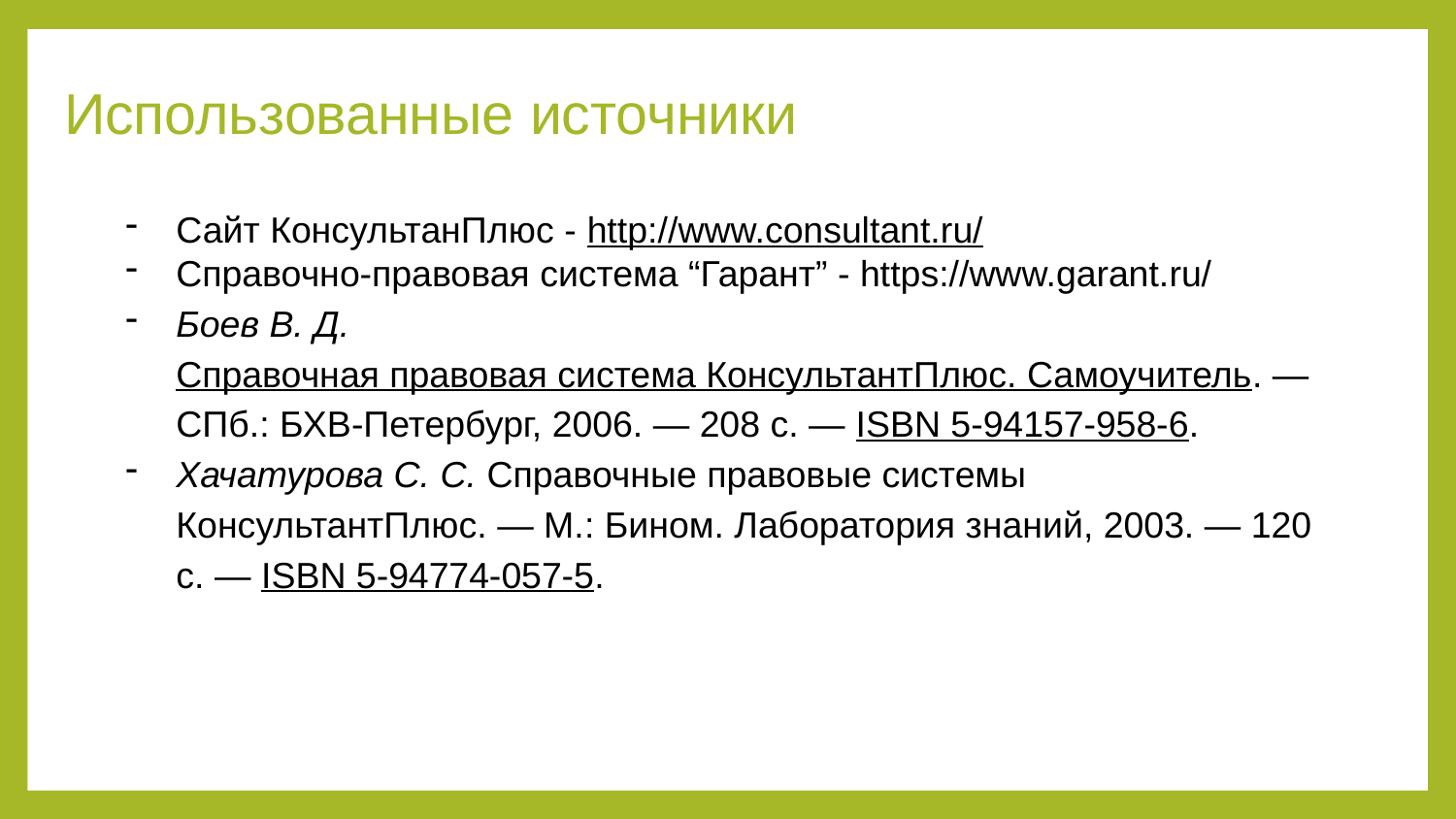

# Использованные источники
Сайт КонсультанПлюс - http://www.consultant.ru/
Справочно-правовая система “Гарант” - https://www.garant.ru/
Боев В. Д. Справочная правовая система КонсультантПлюс. Самоучитель. — СПб.: БХВ-Петербург, 2006. — 208 с. — ISBN 5-94157-958-6.
Хачатурова С. С. Справочные правовые системы КонсультантПлюс. — М.: Бином. Лаборатория знаний, 2003. — 120 с. — ISBN 5-94774-057-5.